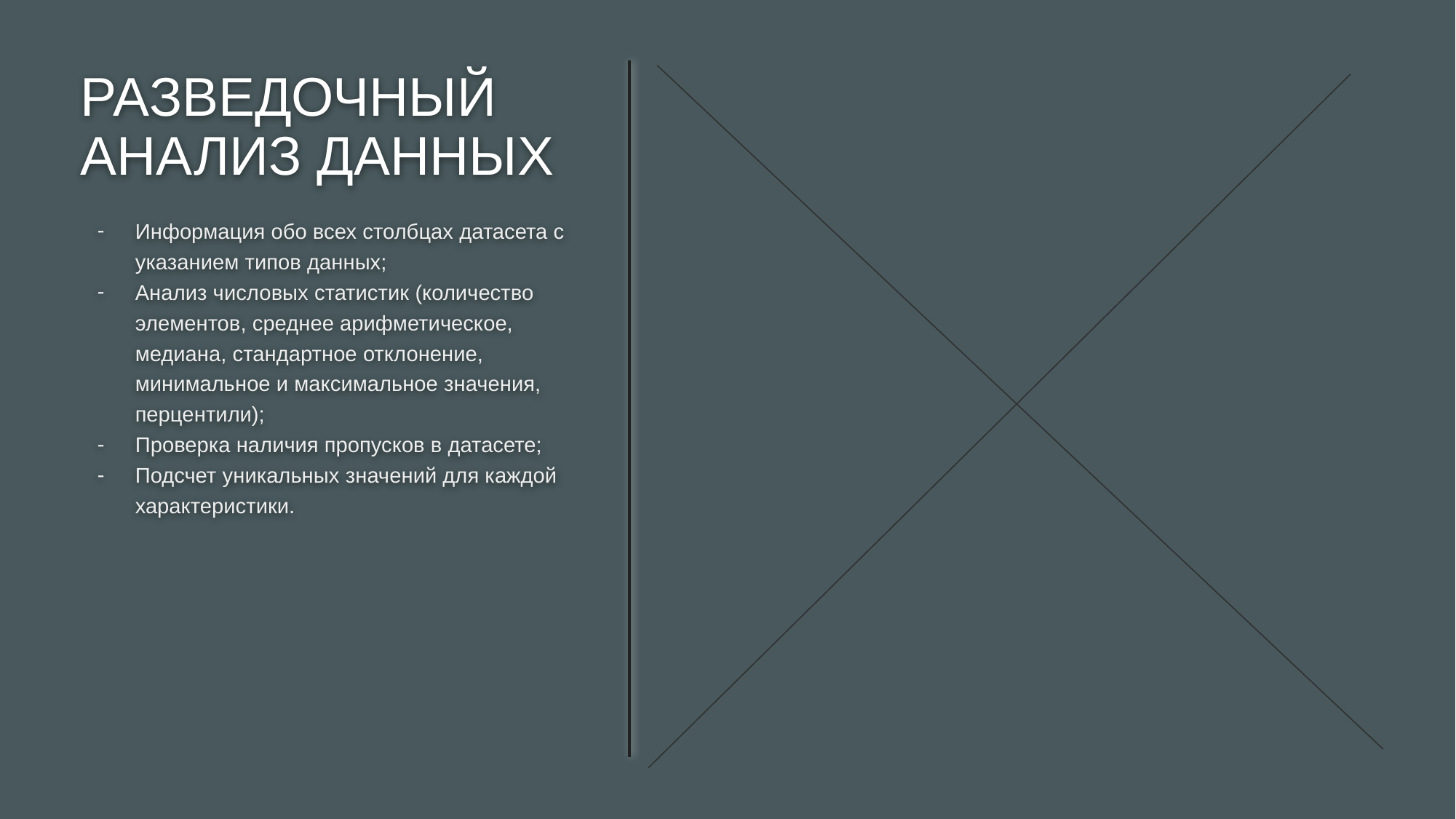

# РАЗВЕДОЧНЫЙ АНАЛИЗ ДАННЫХ
Информация обо всех столбцах датасета с указанием типов данных;
Анализ числовых статистик (количество элементов, среднее арифметическое, медиана, стандартное отклонение, минимальное и максимальное значения, перцентили);
Проверка наличия пропусков в датасете;
Подсчет уникальных значений для каждой характеристики.